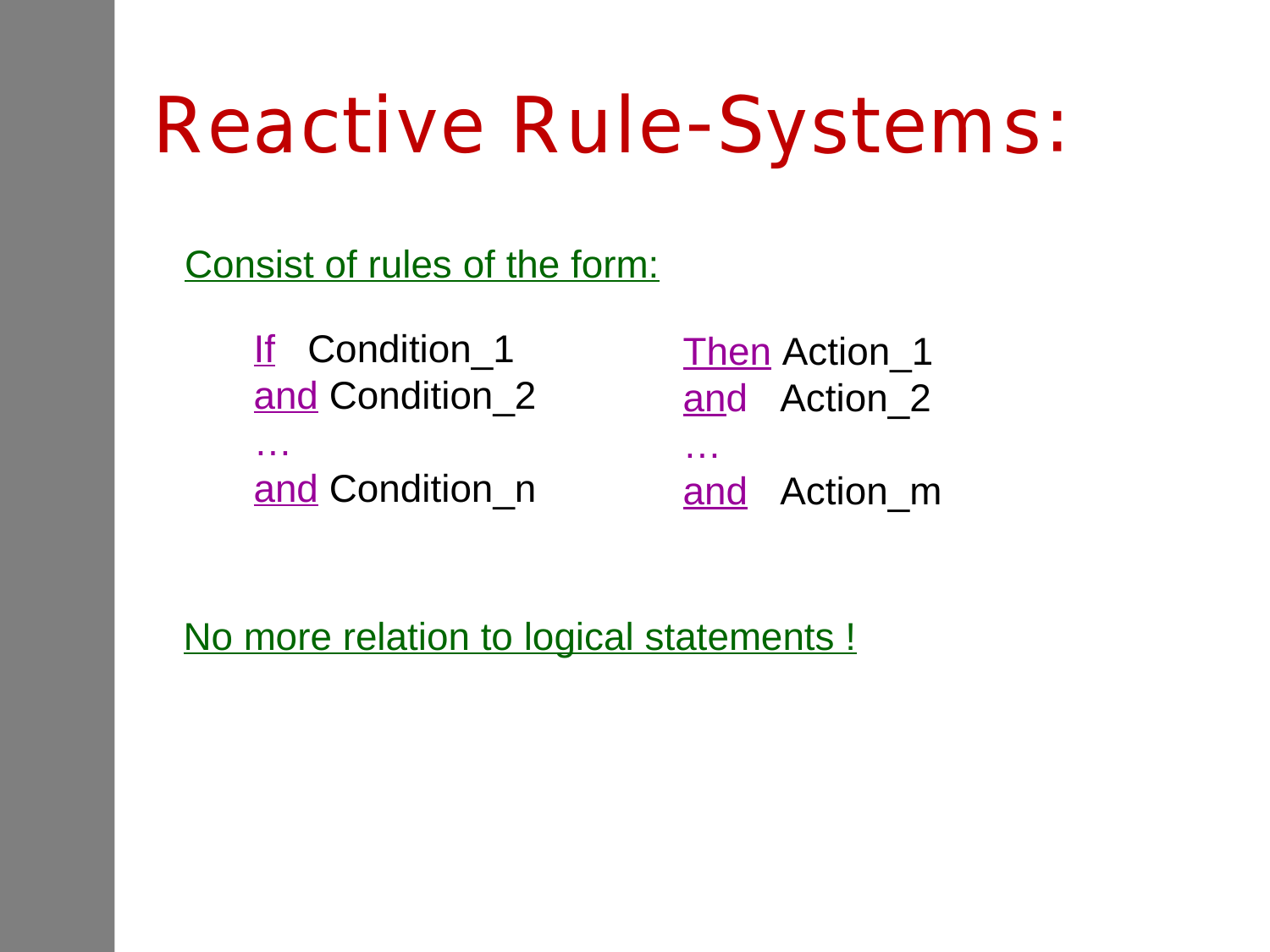

# Reactive Rule-Systems:
Consist of rules of the form:
If   Condition_1
and Condition_2
…
and Condition_n
Then Action_1
and   Action_2
…
and   Action_m
No more relation to logical statements !